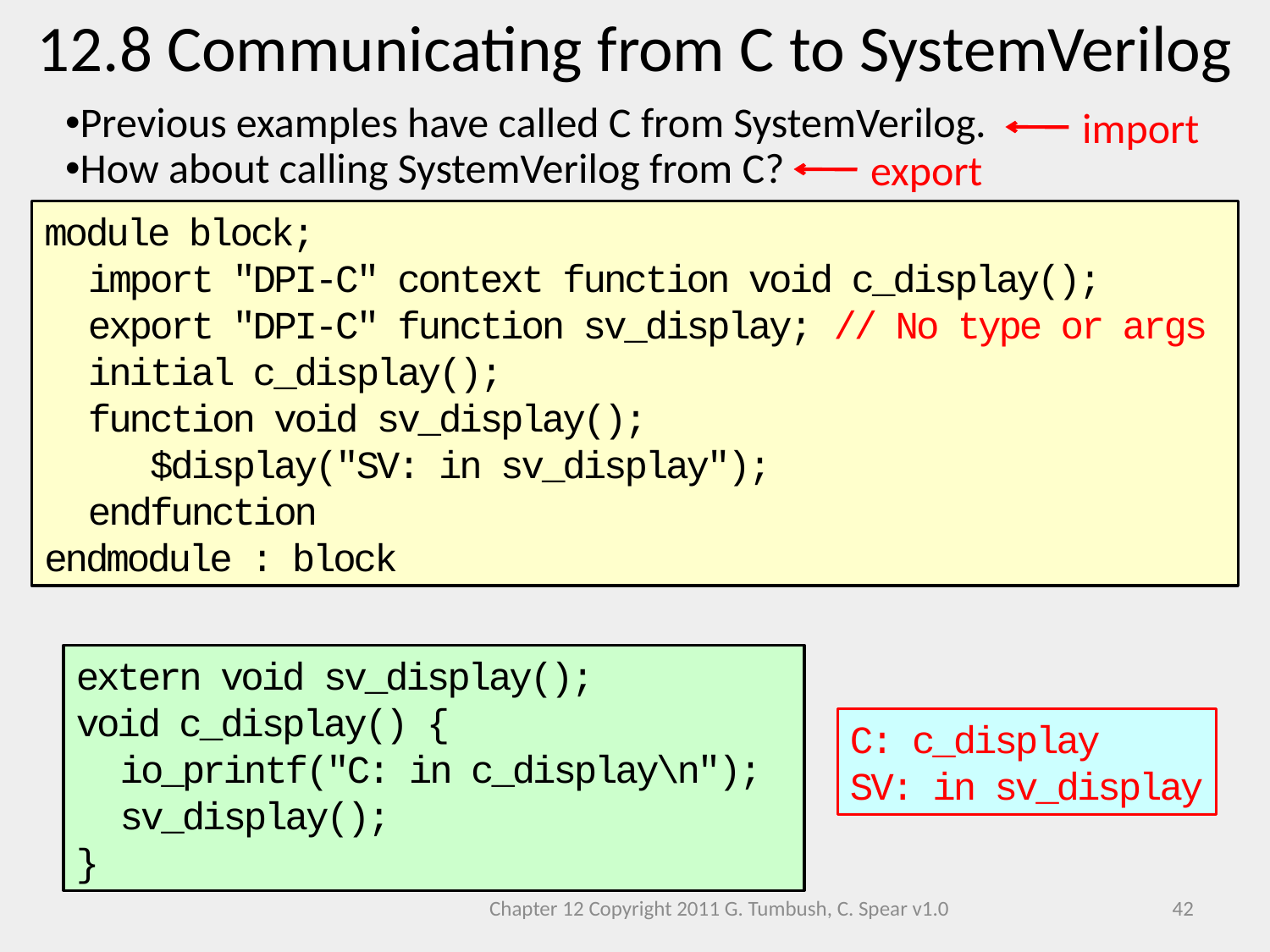

12.8 Communicating from C to SystemVerilog
Previous examples have called C from SystemVerilog.
How about calling SystemVerilog from C?
import
export
module block;
  import "DPI-C" context function void c_display();
  export "DPI-C" function sv_display; // No type or args
  initial c_display();
  function void sv_display();
     $display("SV: in sv_display");
  endfunction
endmodule : block
extern void sv_display();
void c_display() {
  io_printf("C: in c_display\n");
  sv_display();
}
C: c_display
SV: in sv_display
Chapter 12 Copyright 2011 G. Tumbush, C. Spear v1.0
42